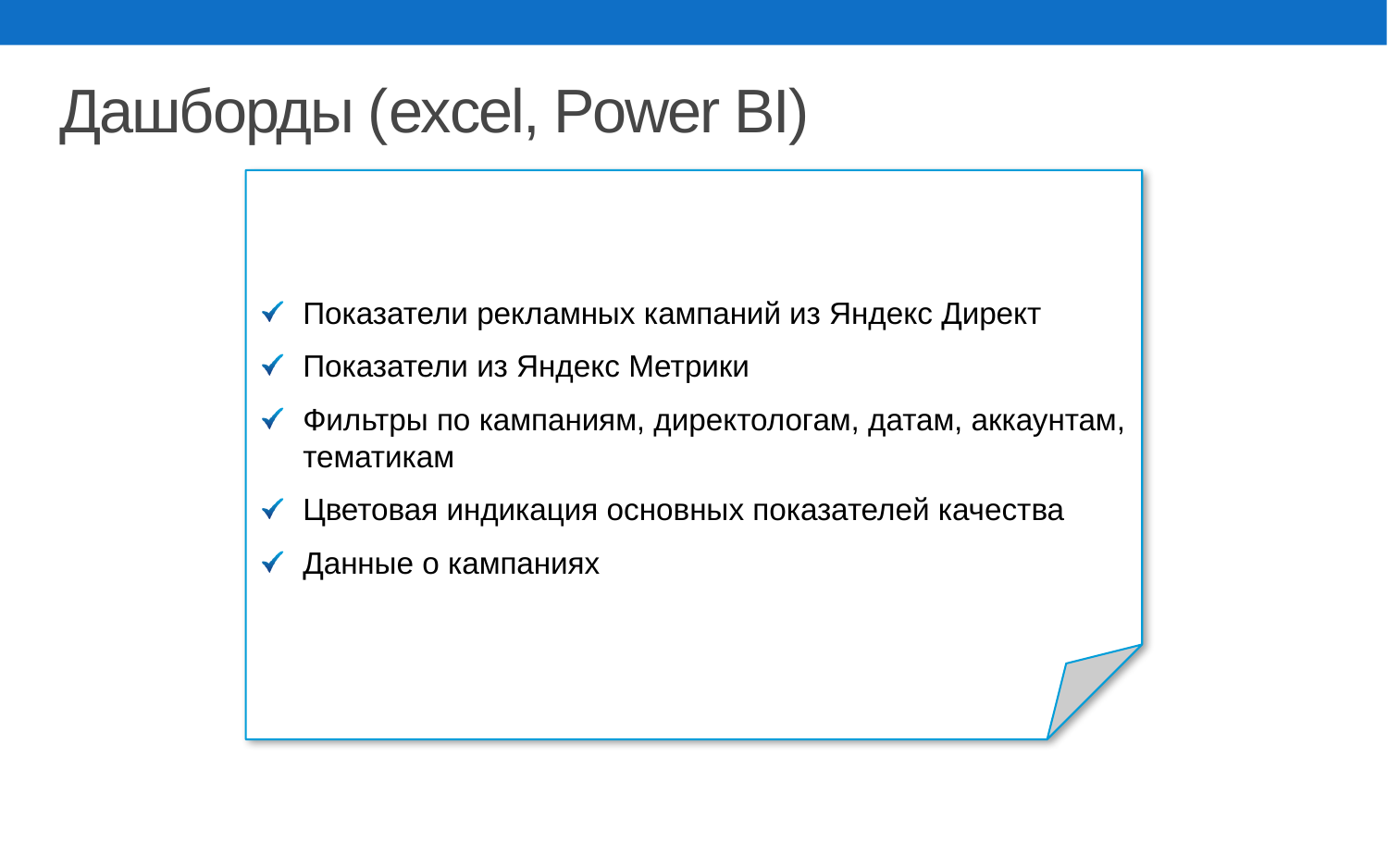

Дашборды (excel, Power BI)
Показатели рекламных кампаний из Яндекс Директ
Показатели из Яндекс Метрики
Фильтры по кампаниям, директологам, датам, аккаунтам, тематикам
Цветовая индикация основных показателей качества
Данные о кампаниях